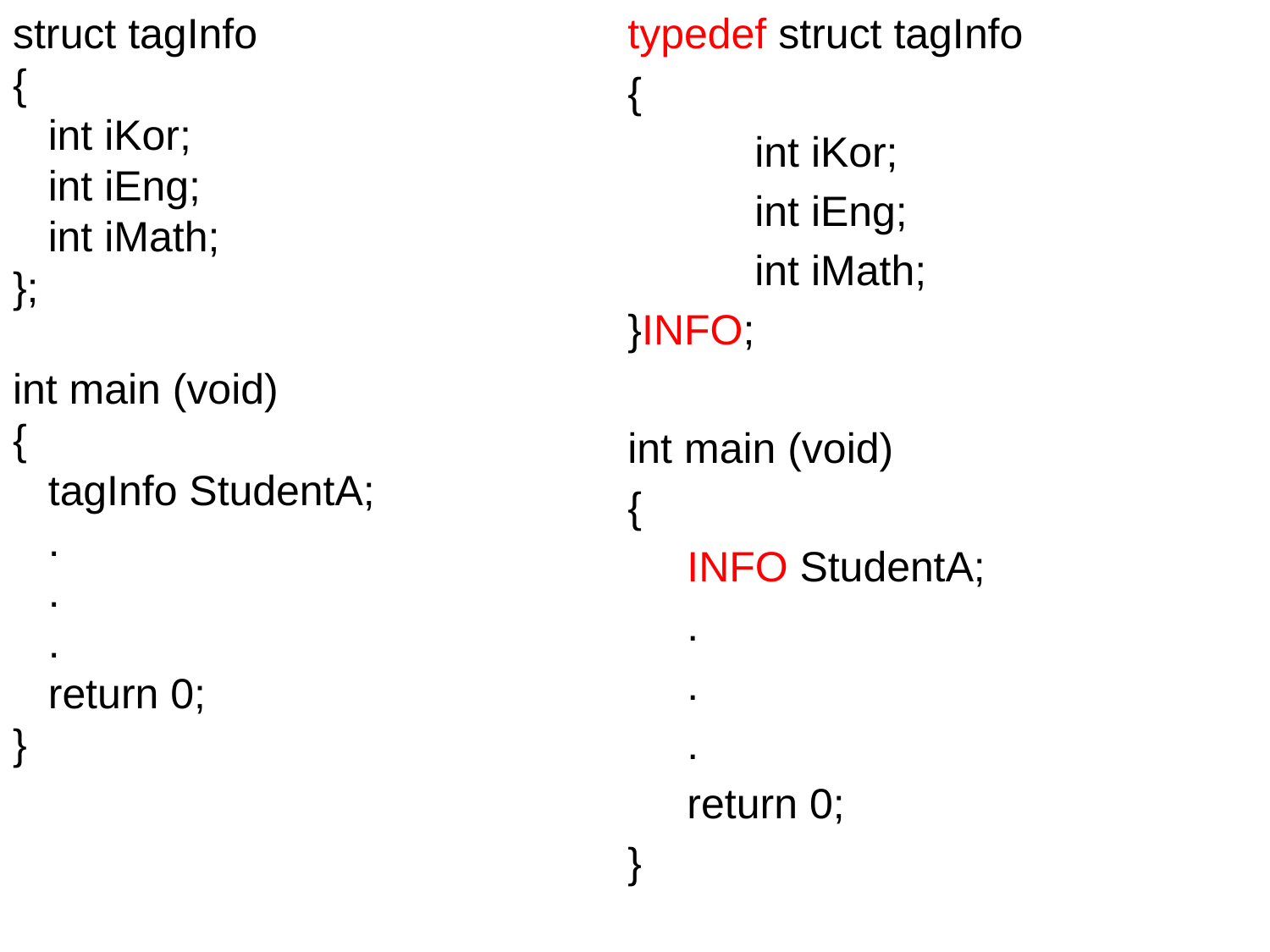

struct tagInfo
{
   int iKor;
   int iEng;
   int iMath;
};

int main (void)
{
   tagInfo StudentA;
   .
   .
   .
   return 0;
}
typedef struct tagInfo
{
	int iKor;
	int iEng;
	int iMath;
}INFO;

int main (void)
{
     INFO StudentA;
     .
     .
     .
     return 0;
}